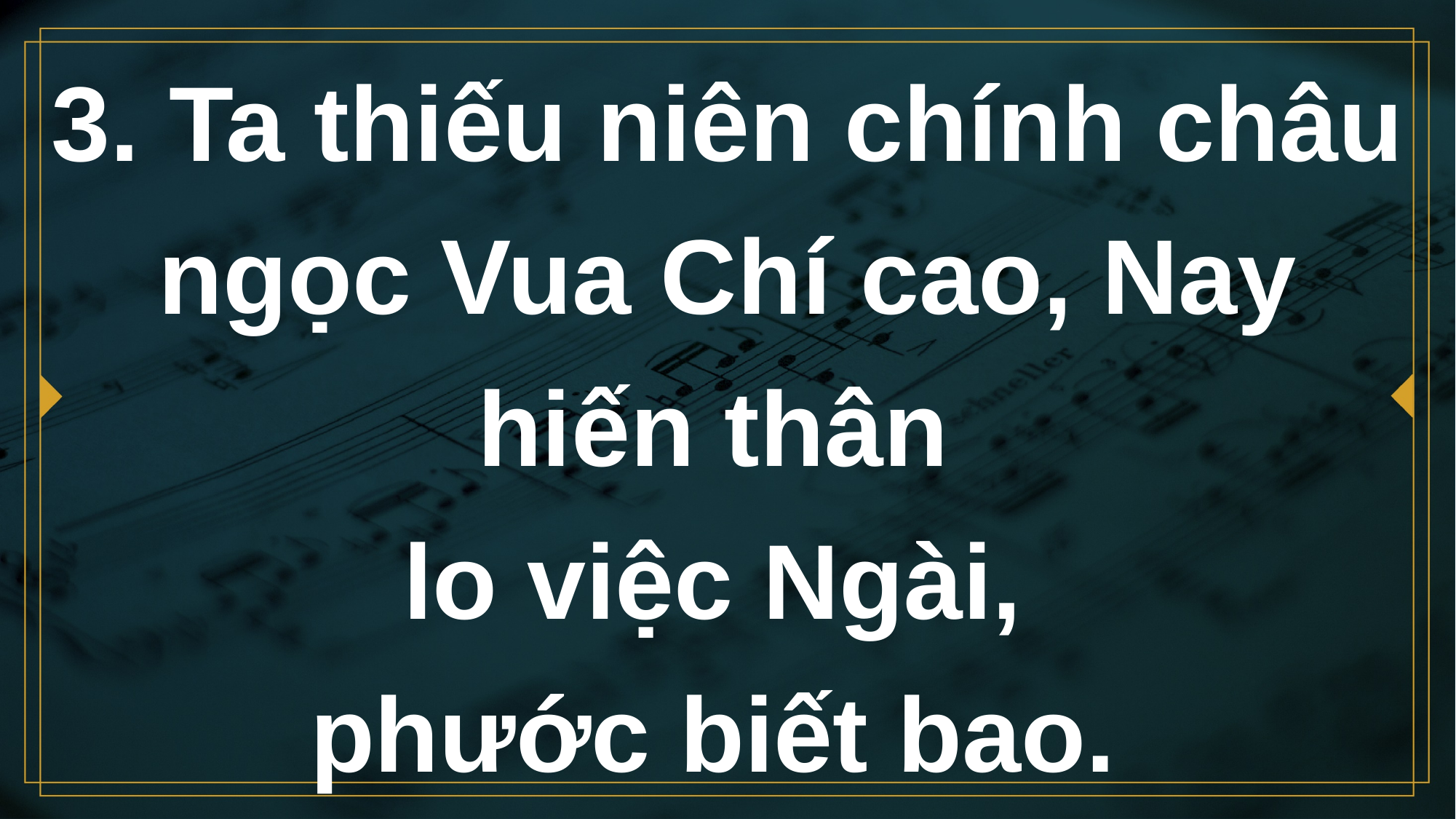

# 3. Ta thiếu niên chính châu ngọc Vua Chí cao, Nay hiến thân lo việc Ngài, phước biết bao.